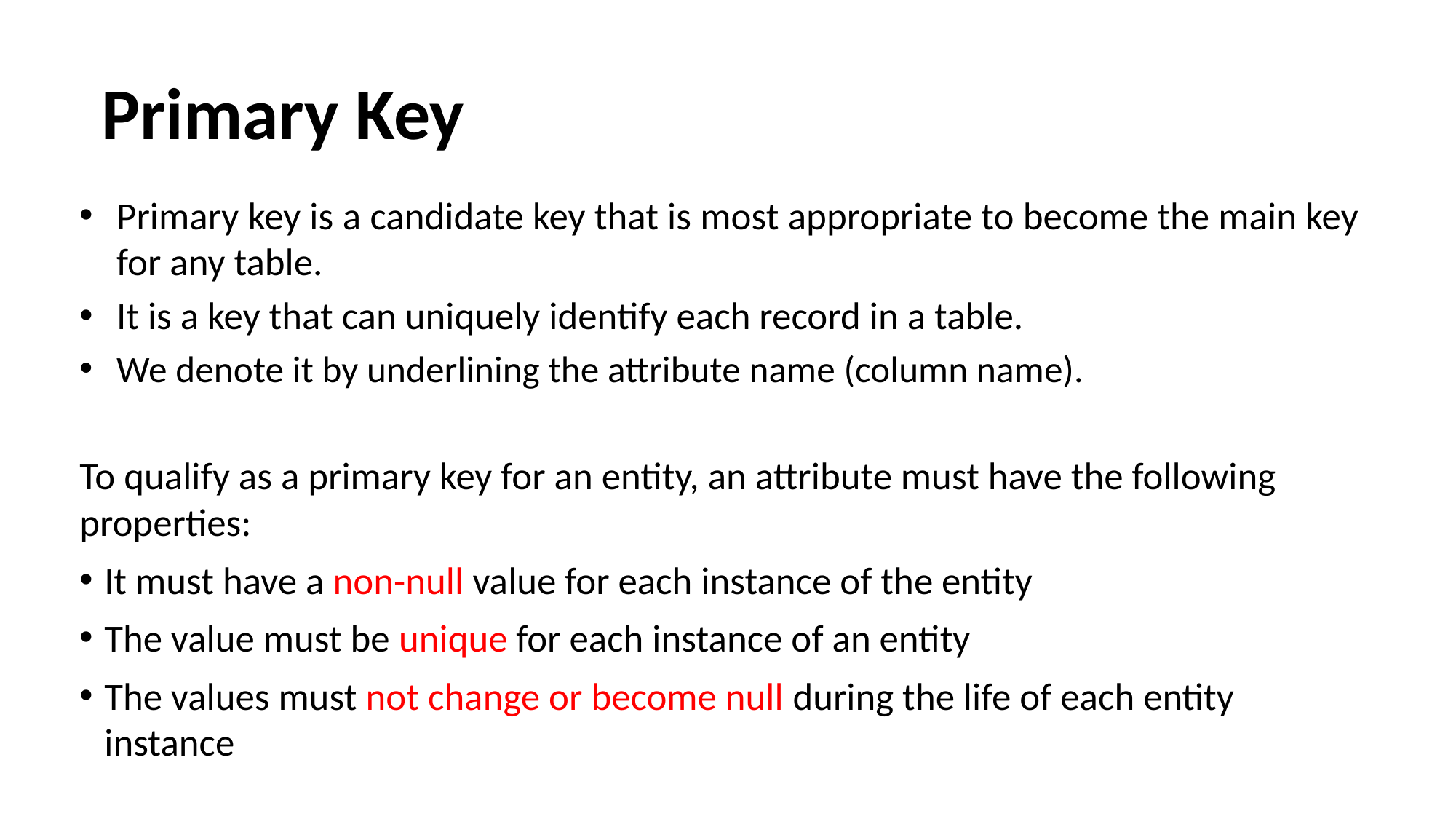

# Primary Key
Primary key is a candidate key that is most appropriate to become the main key for any table.
It is a key that can uniquely identify each record in a table.
We denote it by underlining the attribute name (column name).

To qualify as a primary key for an entity, an attribute must have the following properties:
It must have a non-null value for each instance of the entity
The value must be unique for each instance of an entity
The values must not change or become null during the life of each entity instance